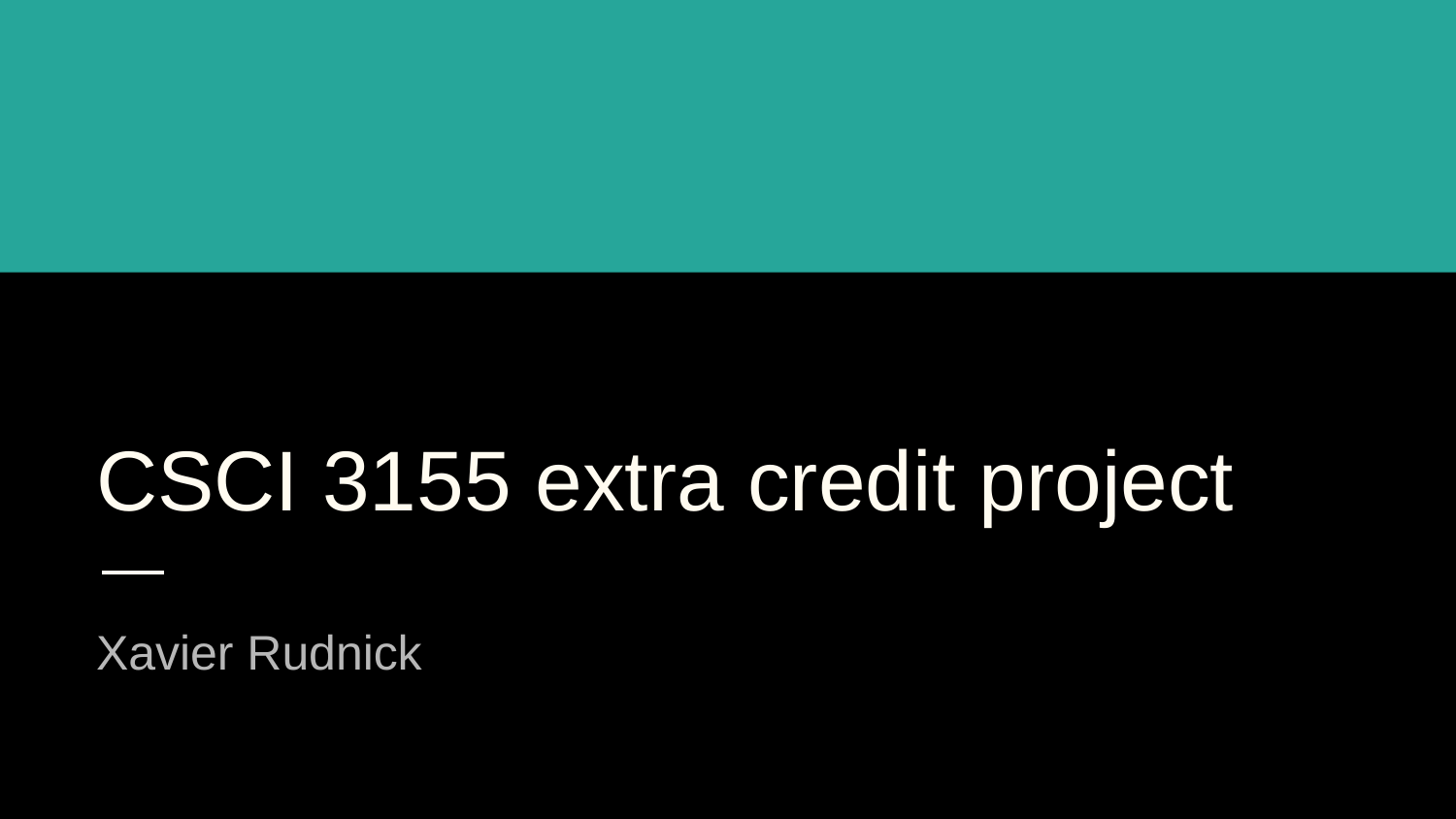

# CSCI 3155 extra credit project
Xavier Rudnick